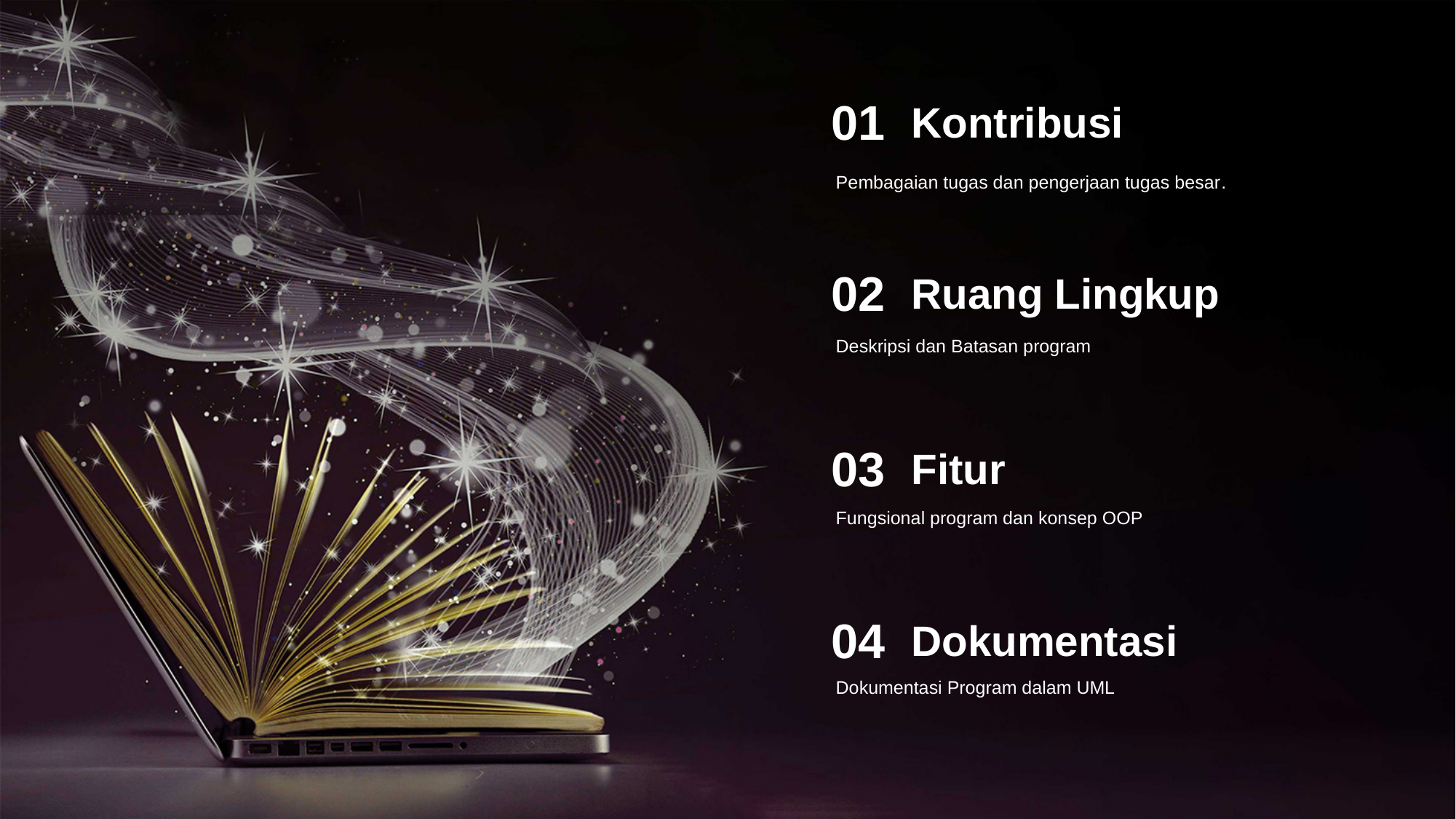

01
Kontribusi
Pembagaian tugas dan pengerjaan tugas besar.
02
Ruang Lingkup
Deskripsi dan Batasan program
03
Fitur
Fungsional program dan konsep OOP
04
Dokumentasi
Dokumentasi Program dalam UML